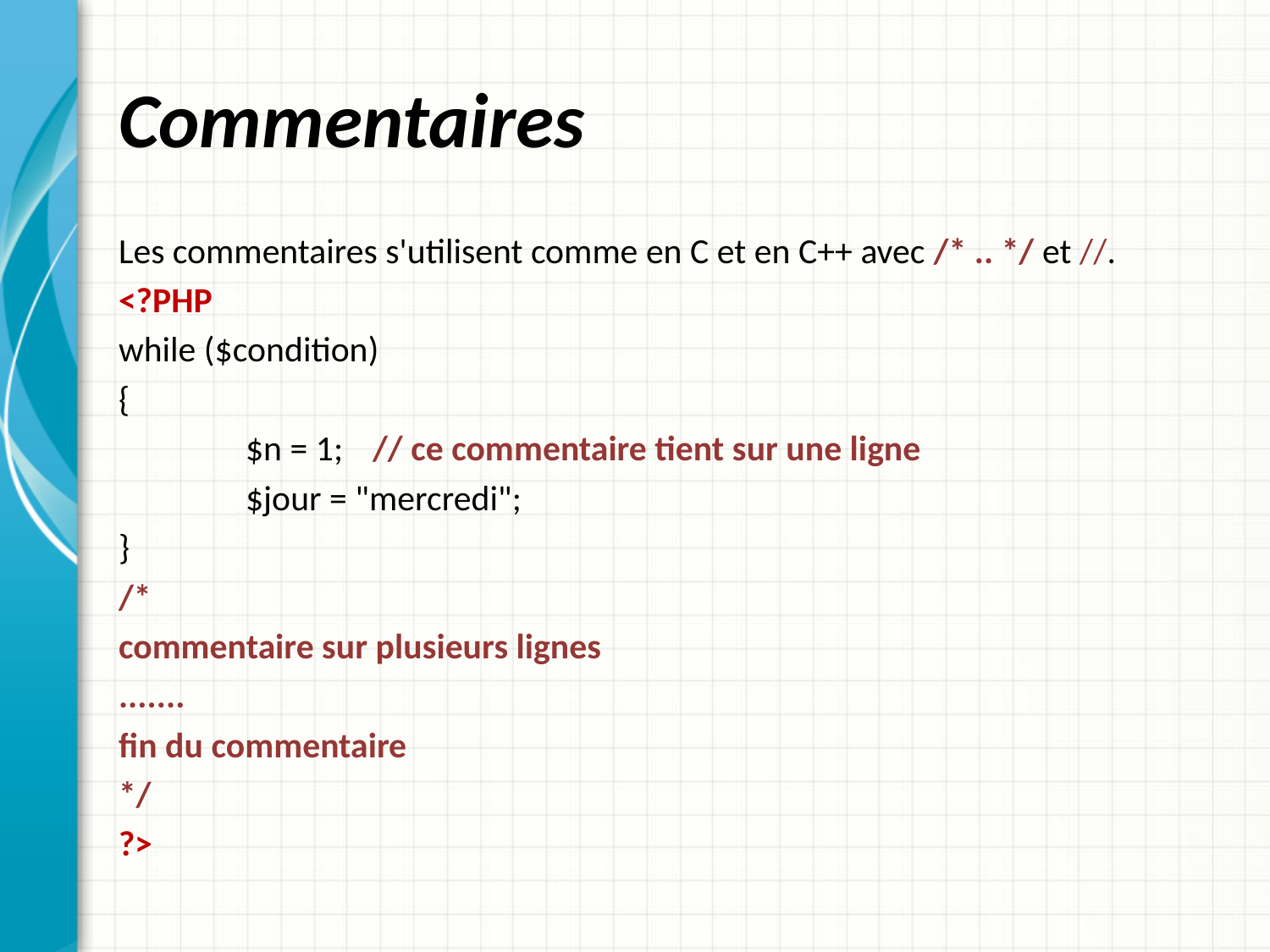

# Commentaires
Les commentaires s'utilisent comme en C et en C++ avec /* .. */ et //.
<?PHP
while ($condition)
{
	$n = 1;	// ce commentaire tient sur une ligne
	$jour = "mercredi";
}
/*
commentaire sur plusieurs lignes
.......
fin du commentaire
*/
?>